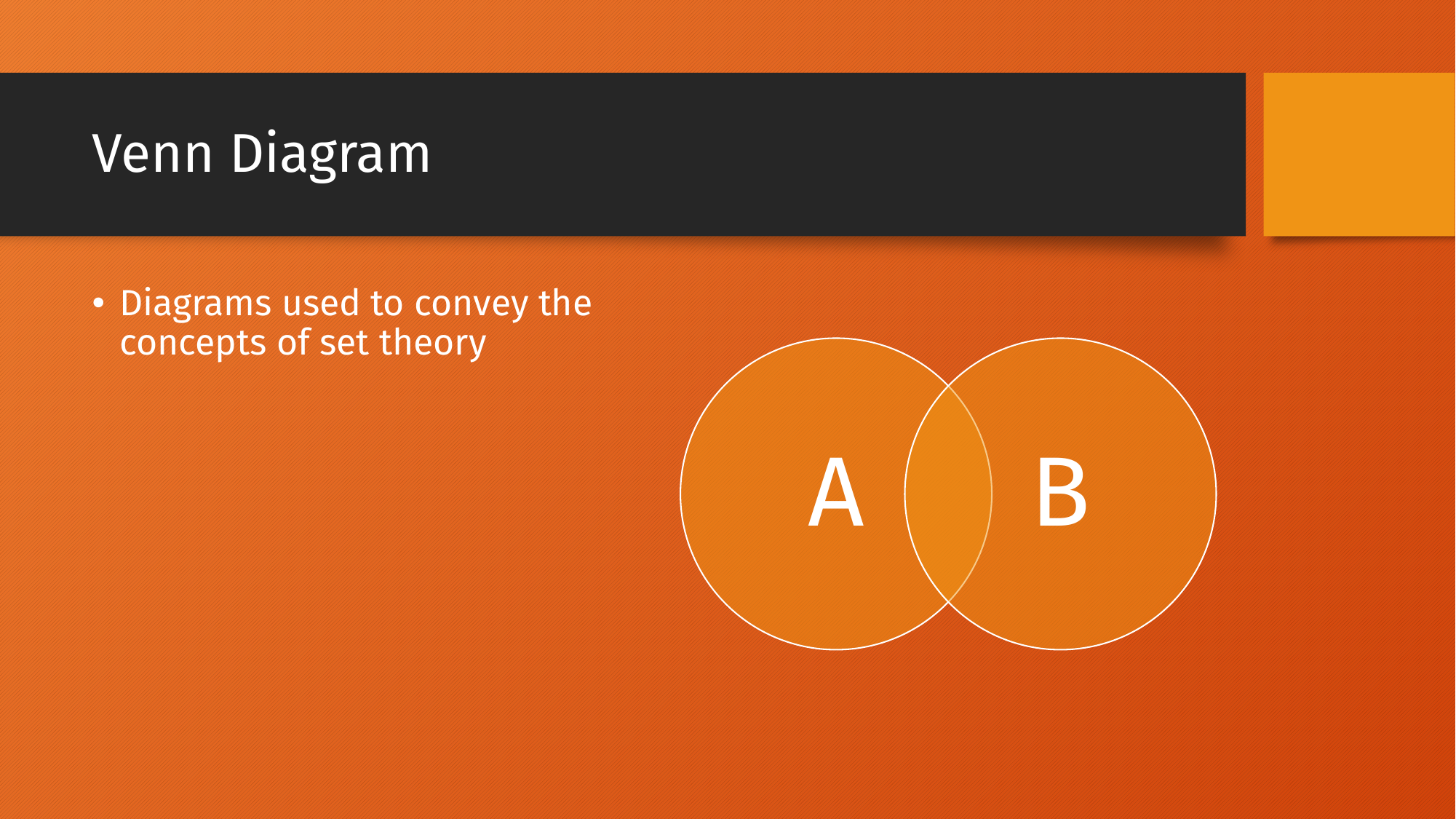

# Venn Diagram
A
B
Diagrams used to convey the concepts of set theory